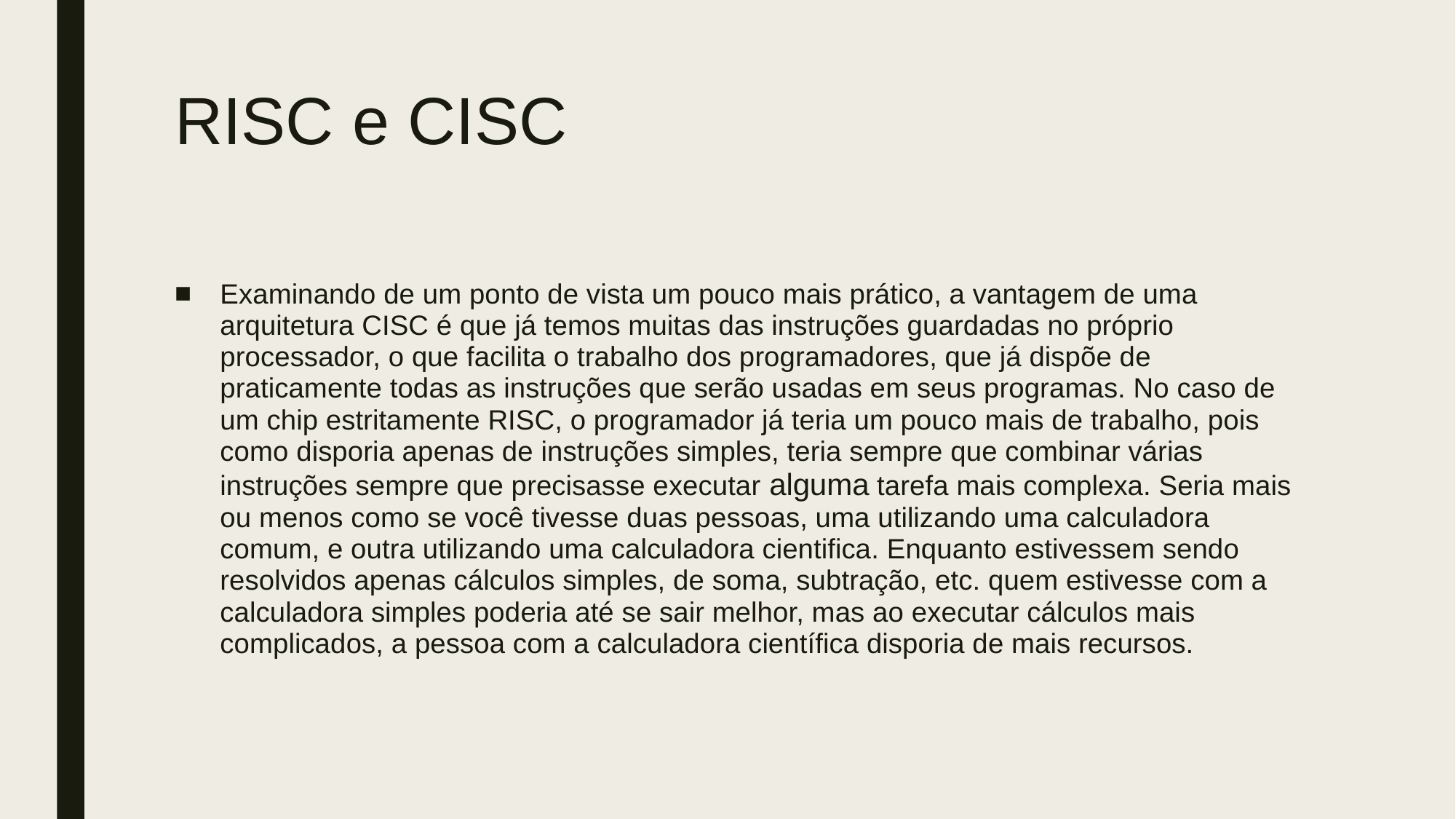

# RISC e CISC
Examinando de um ponto de vista um pouco mais prático, a vantagem de uma arquitetura CISC é que já temos muitas das instruções guardadas no próprio processador, o que facilita o trabalho dos programadores, que já dispõe de praticamente todas as instruções que serão usadas em seus programas. No caso de um chip estritamente RISC, o programador já teria um pouco mais de trabalho, pois como disporia apenas de instruções simples, teria sempre que combinar várias instruções sempre que precisasse executar alguma tarefa mais complexa. Seria mais ou menos como se você tivesse duas pessoas, uma utilizando uma calculadora comum, e outra utilizando uma calculadora cientifica. Enquanto estivessem sendo resolvidos apenas cálculos simples, de soma, subtração, etc. quem estivesse com a calculadora simples poderia até se sair melhor, mas ao executar cálculos mais complicados, a pessoa com a calculadora científica disporia de mais recursos.